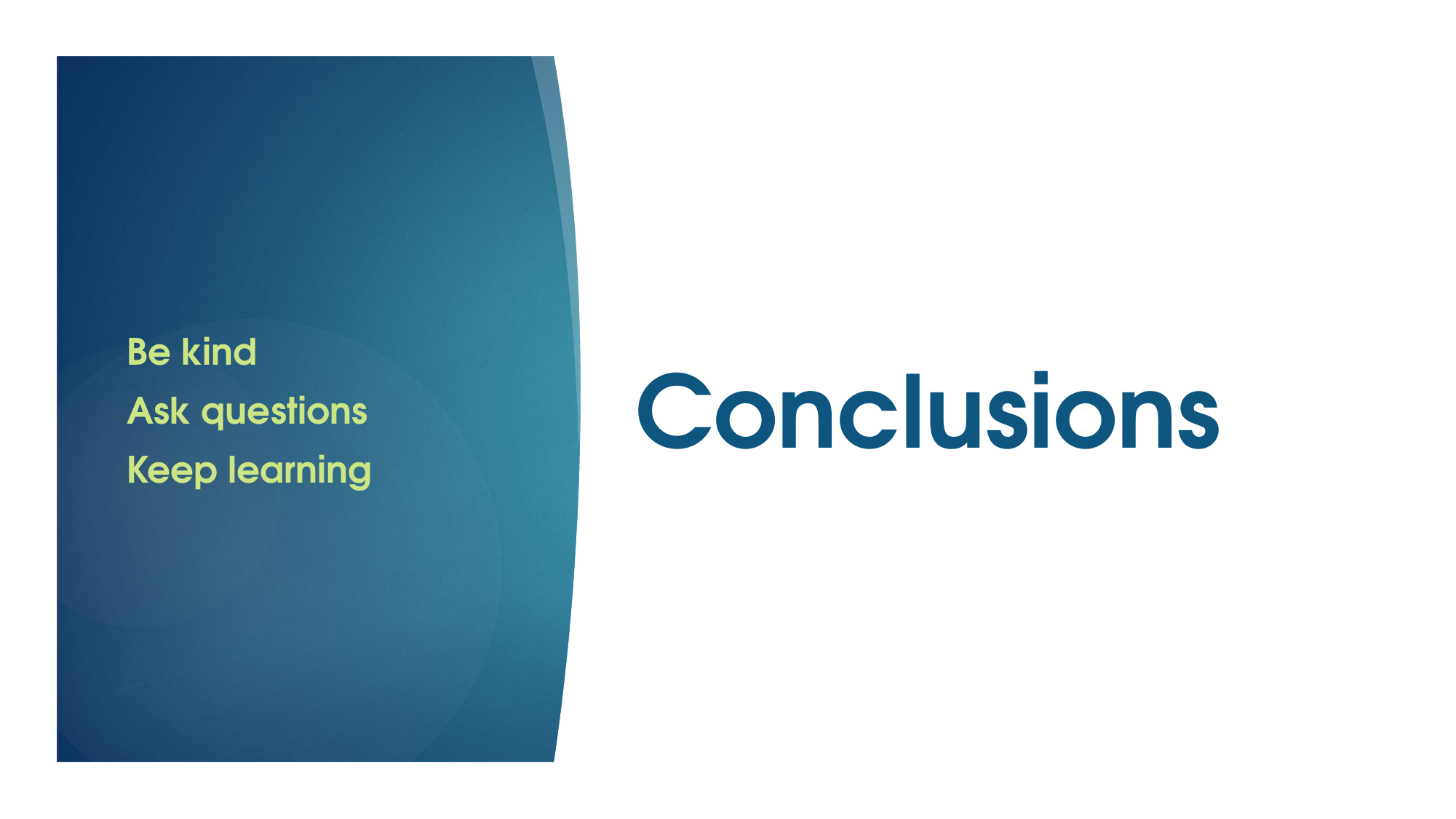

# Conclusions
Be kind
Ask questions
Keep learning